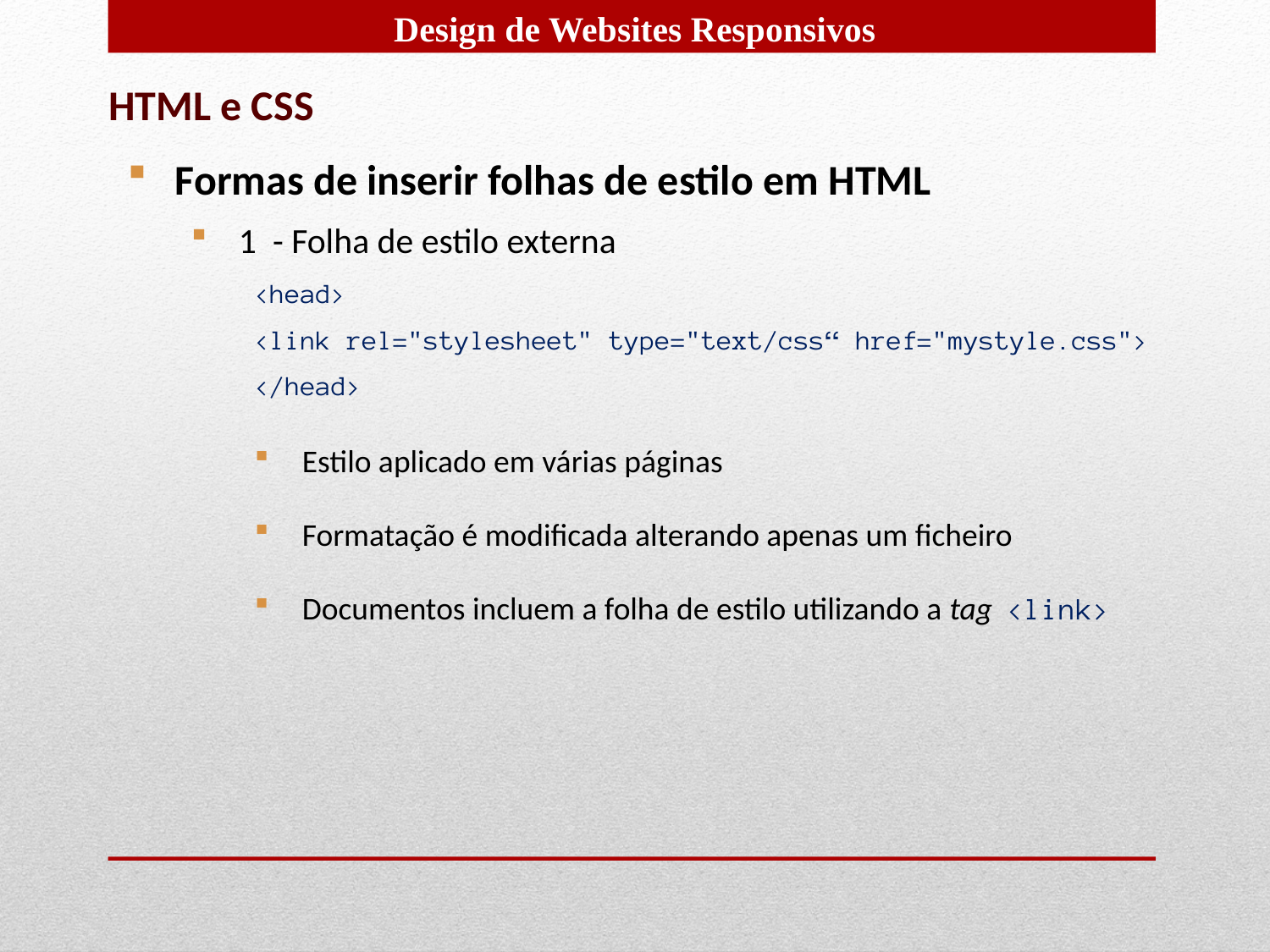

HTML e CSS
Formas de inserir folhas de estilo em HTML

1  - Folha de estilo externa

<head>
<link rel="stylesheet" type="text/css“ href="mystyle.css">
</head>

Estilo aplicado em várias páginas

Formatação é modificada alterando apenas um ficheiro

Documentos incluem a folha de estilo utilizando a tag  <link>